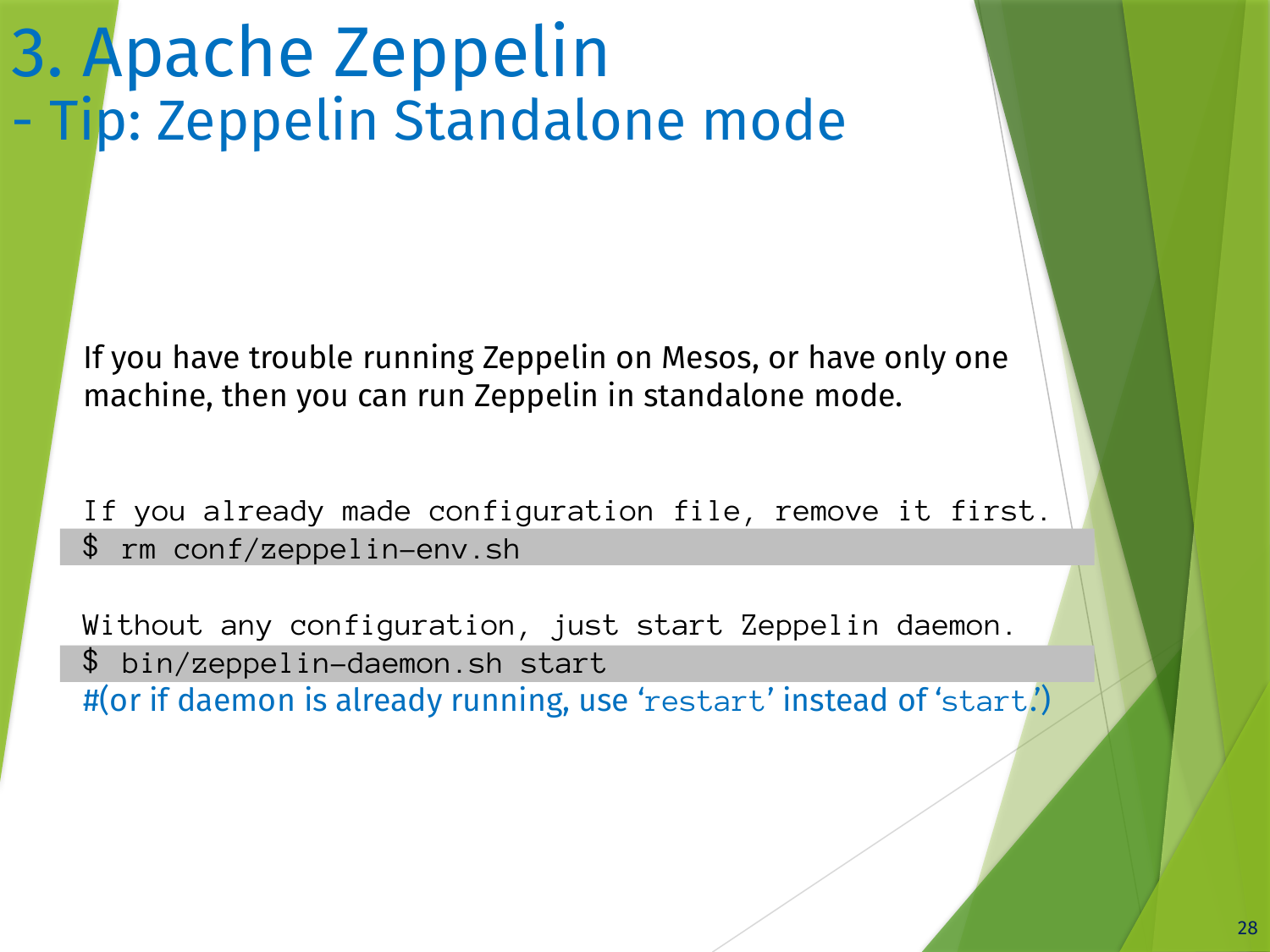

3. Apache Zeppelin
- Tip: Zeppelin Standalone mode
If you have trouble running Zeppelin on Mesos, or have only one machine, then you can run Zeppelin in standalone mode.

If you already made configuration file, remove it first.
rm conf/zeppelin-env.sh

Without any configuration, just start Zeppelin daemon.
bin/zeppelin-daemon.sh start
#(or if daemon is already running, use ‘restart’ instead of ‘start.’)

28